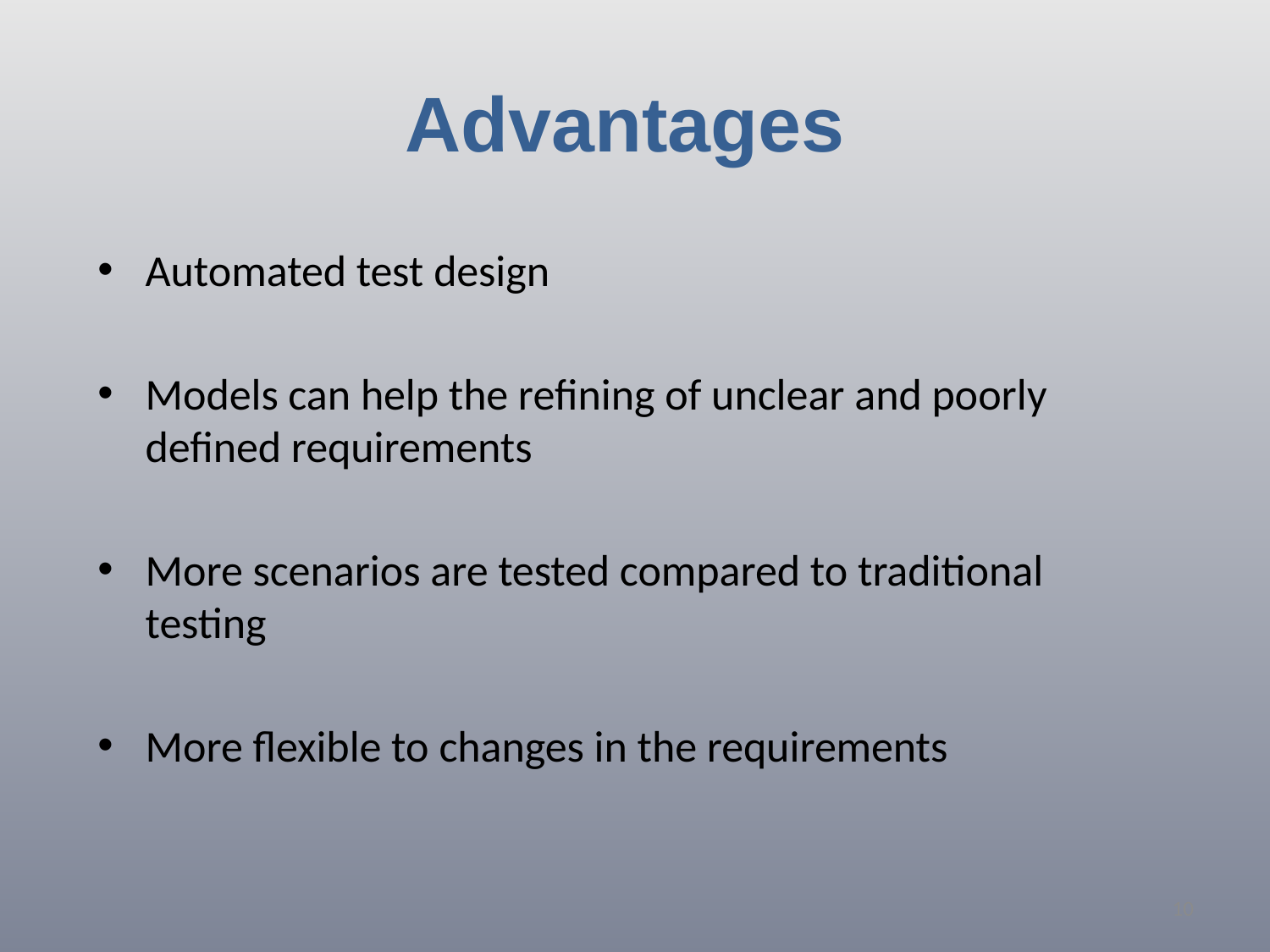

# Advantages
Automated test design

Models can help the refining of unclear and poorly defined requirements

More scenarios are tested compared to traditional testing

More flexible to changes in the requirements

10